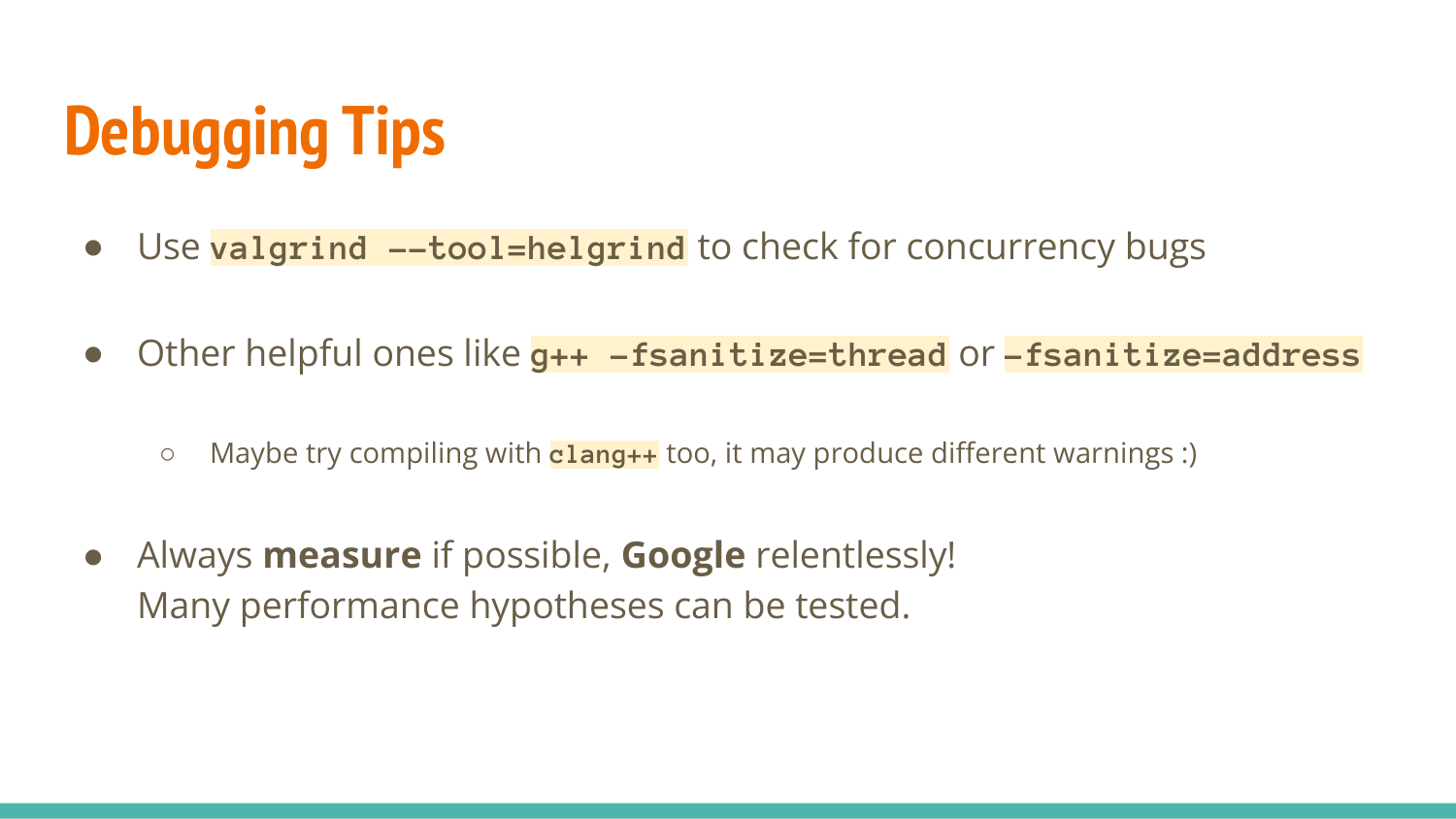

# Debugging Tips
Use valgrind --tool=helgrind to check for concurrency bugs
Other helpful ones like g++ -fsanitize=thread or -fsanitize=address
Maybe try compiling with clang++ too, it may produce different warnings :)
Always measure if possible, Google relentlessly!
Many performance hypotheses can be tested.